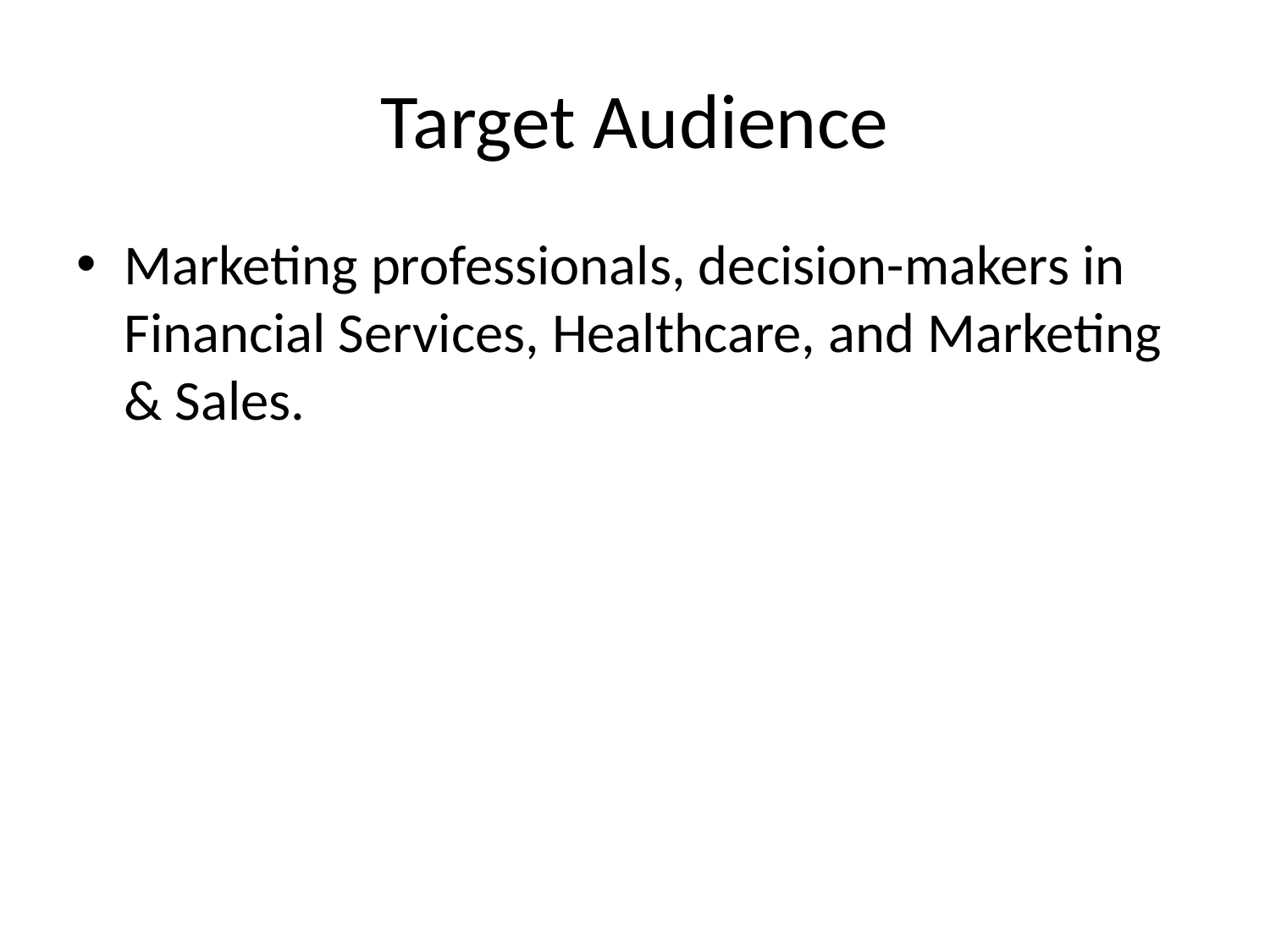

# Target Audience
Marketing professionals, decision-makers in Financial Services, Healthcare, and Marketing & Sales.